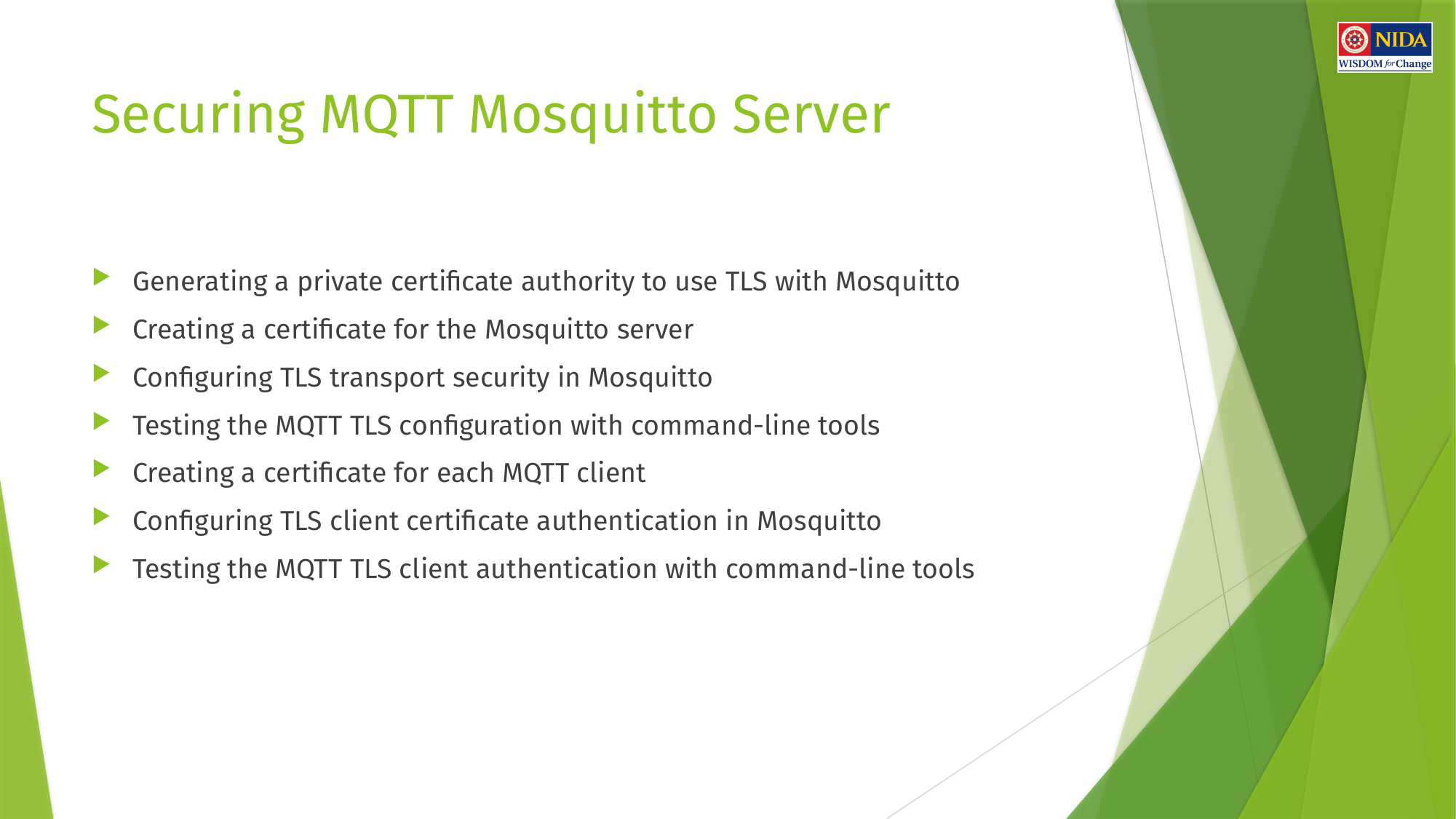

# Securing MQTT Mosquitto Server
Generating a private certificate authority to use TLS with Mosquitto
Creating a certificate for the Mosquitto server
Configuring TLS transport security in Mosquitto
Testing the MQTT TLS configuration with command-line tools
Creating a certificate for each MQTT client
Configuring TLS client certificate authentication in Mosquitto
Testing the MQTT TLS client authentication with command-line tools